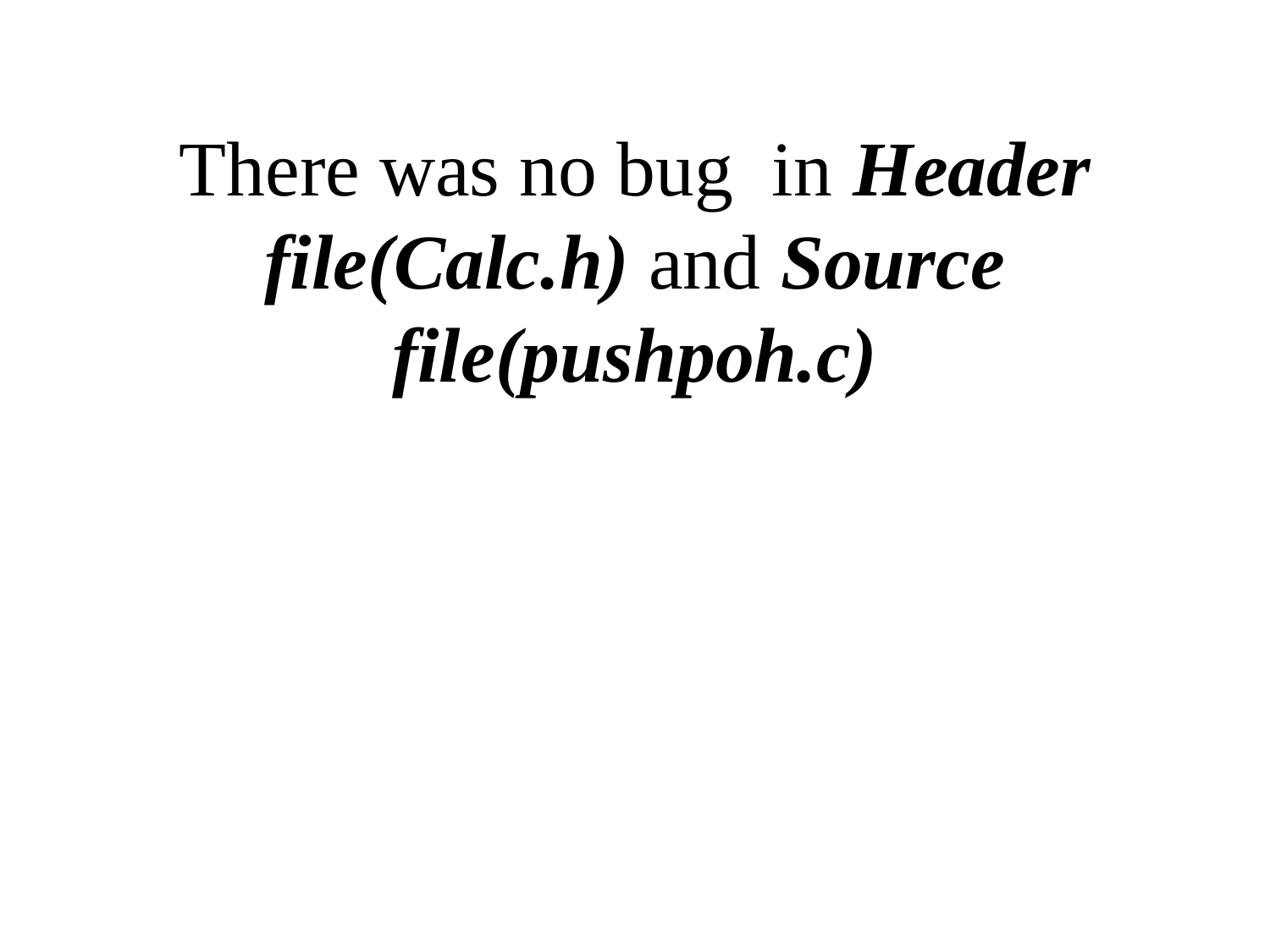

# There was no bug  in Header file(Calc.h) and Source file(pushpoh.c)